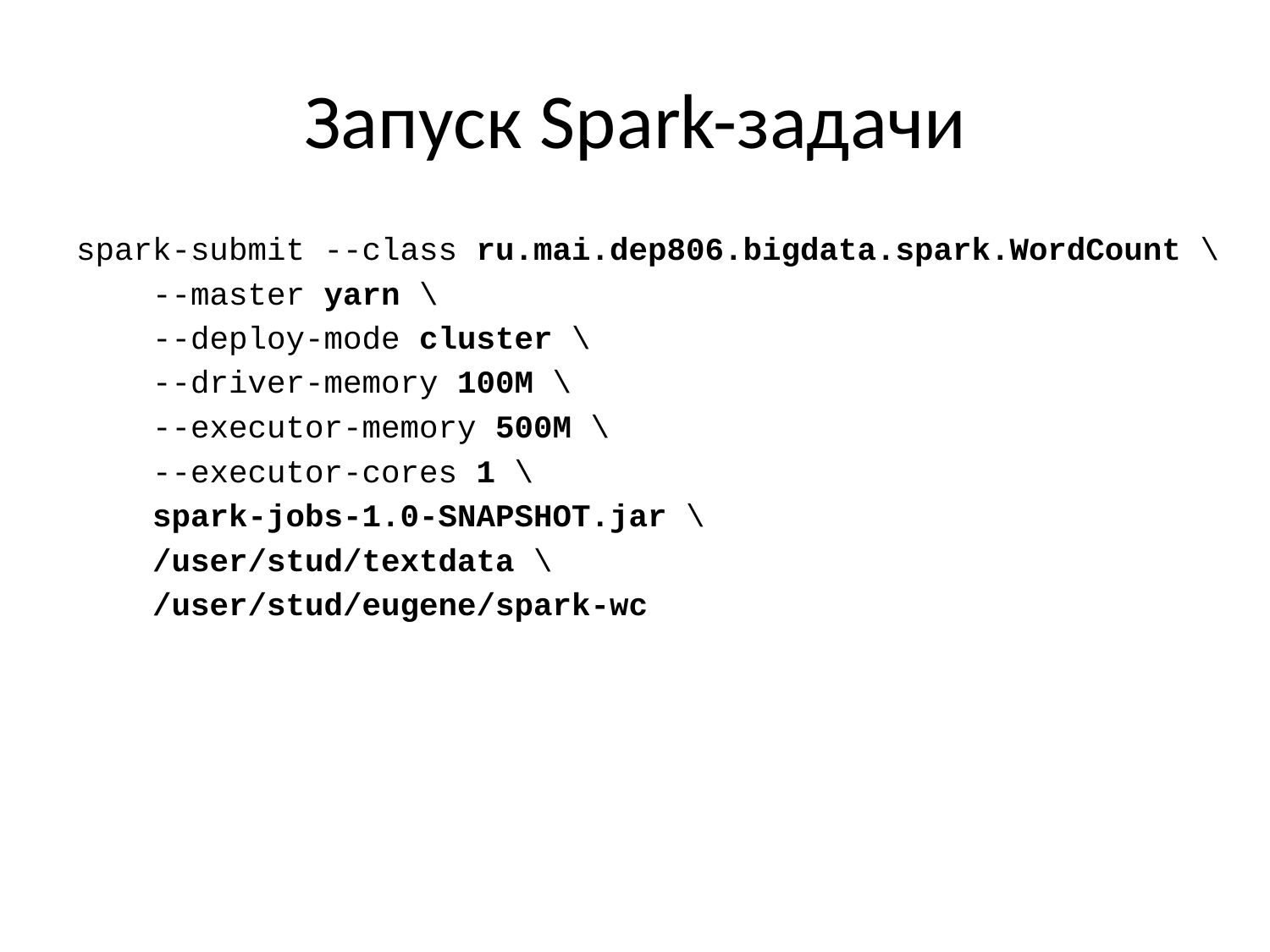

# Запуск Spark-задачи
spark-submit --class ru.mai.dep806.bigdata.spark.WordCount \
    --master yarn \
    --deploy-mode cluster \
    --driver-memory 100M \
    --executor-memory 500M \
    --executor-cores 1 \
    spark-jobs-1.0-SNAPSHOT.jar \
    /user/stud/textdata \
    /user/stud/eugene/spark-wc